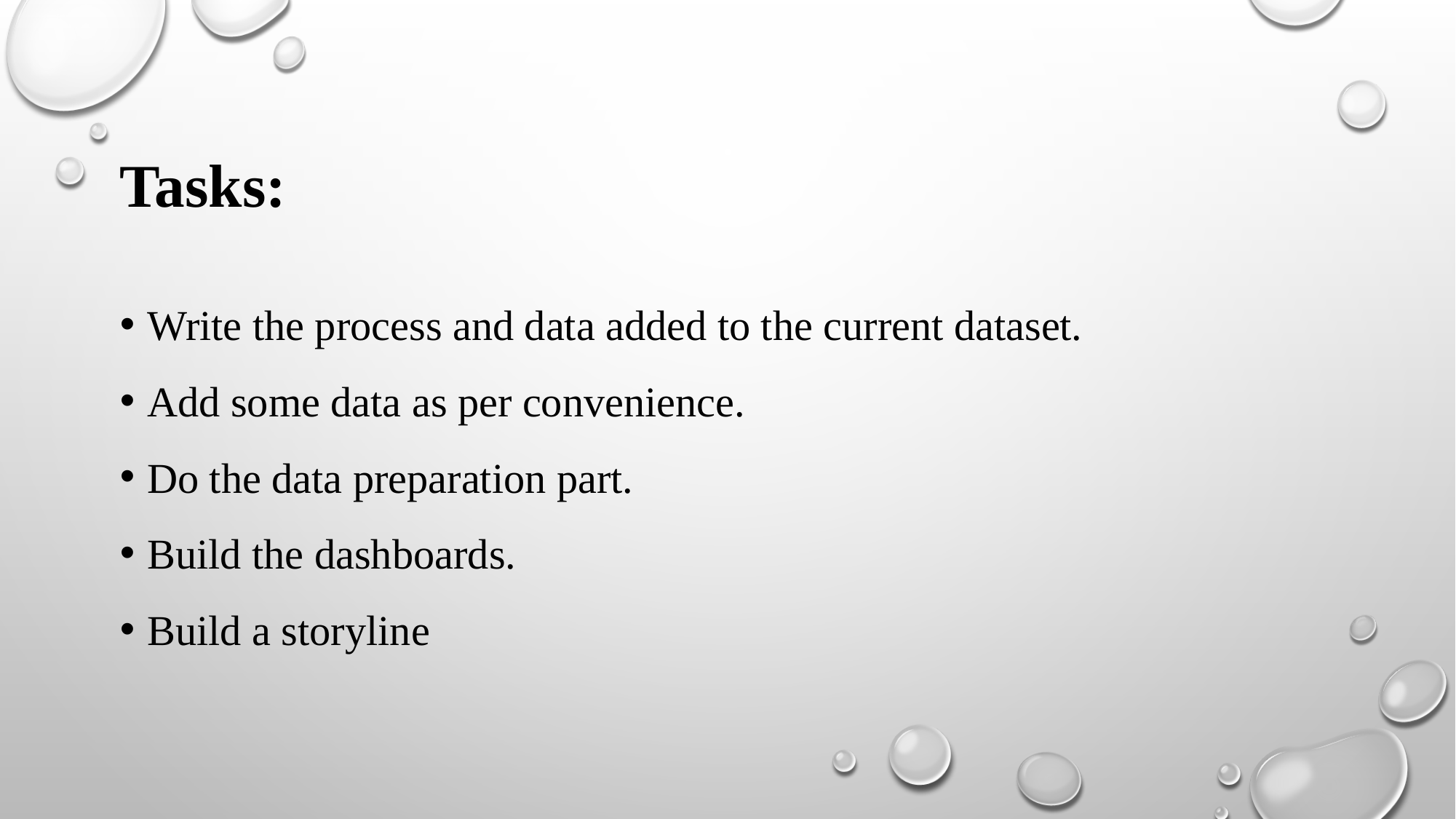

# Tasks:
Write the process and data added to the current dataset.
Add some data as per convenience.
Do the data preparation part.
Build the dashboards.
Build a storyline